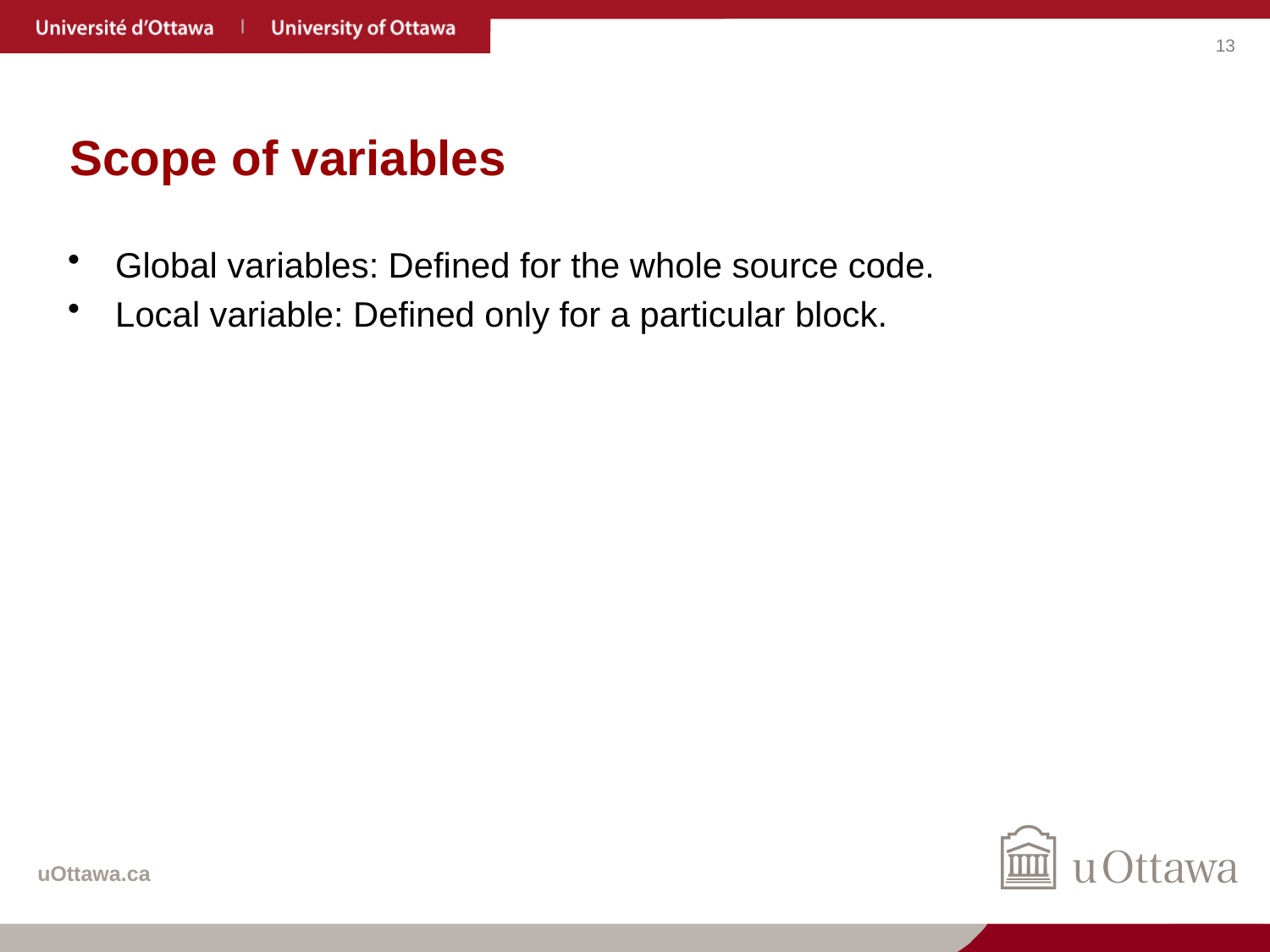

# Scope of variables
Global variables: Defined for the whole source code.
Local variable: Defined only for a particular block.